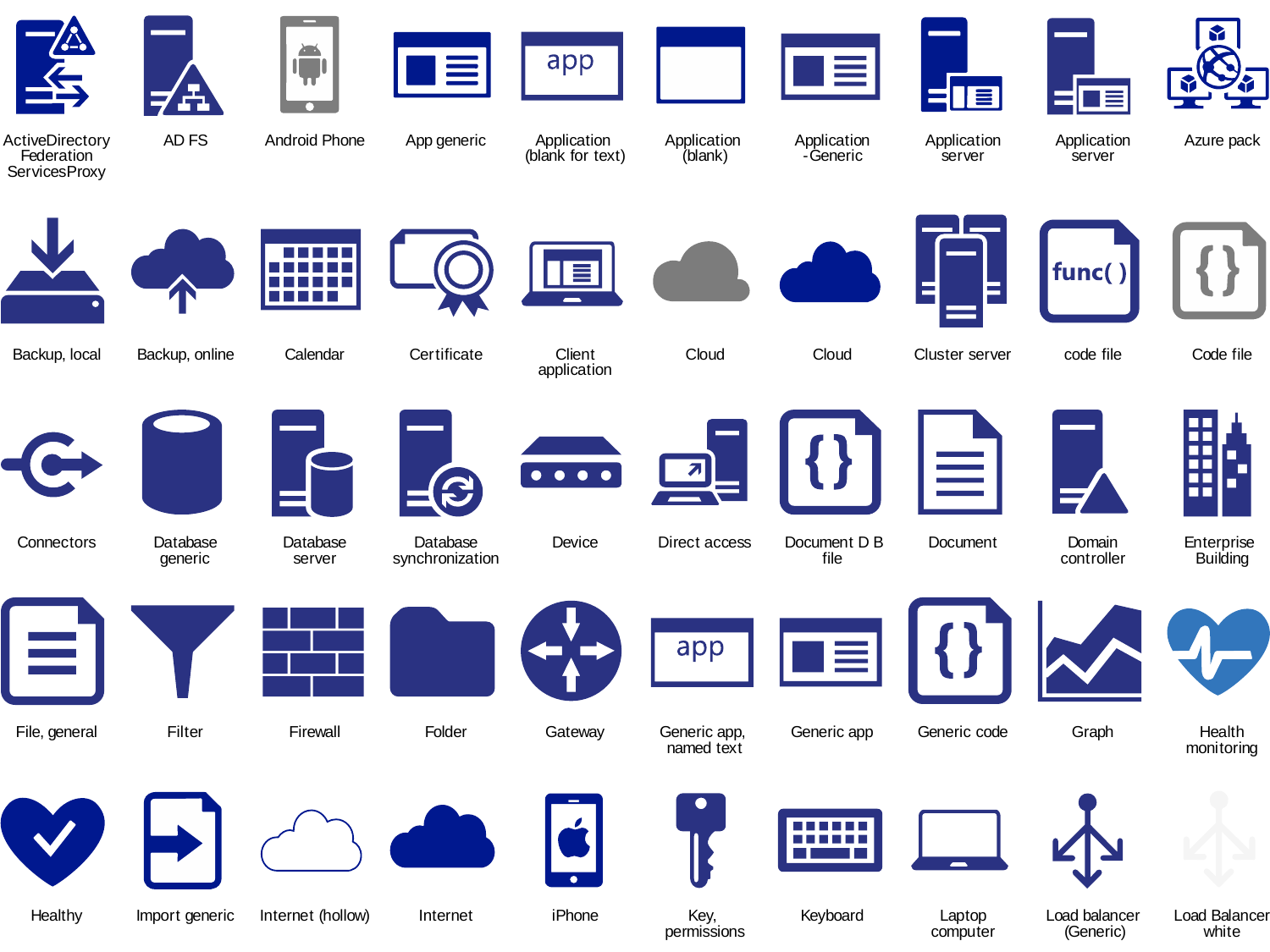

A
c
t
i
v
e
Di
r
e
c
t
o
r
y
F
e
de
r
a
t
i
o
n
S
e
r
v
i
c
e
s
Pr
o
x
y
A
D
F
S
A
n
d
r
o
i
d
P
h
o
n
e
A
p
p
g
e
n
er
i
c
A
p
p
l
i
c
a
t
i
o
n
(
b
la
n
k
f
o
r
t
e
x
t
)
A
p
p
l
i
c
a
t
i
o
n
(
b
la
n
k
)
A
p
p
l
i
c
a
t
i
o
n
-
G
e
n
er
i
c
A
p
p
l
i
c
a
t
i
o
n
s
e
r
v
e
r
A
p
p
l
i
c
a
t
i
o
n
s
e
r
v
e
r
A
z
u
r
e
p
a
c
k

B
a
c
k
u
p
,
l
o
c
a
l
B
a
c
k
u
p
,
o
n
l
i
n
e
C
a
l
e
n
d
a
r
C
e
r
t
i
f
i
c
a
t
e
C
li
e
n
t
a
p
p
l
i
c
a
t
i
o
n
C
l
ou
d
C
l
ou
d
C
l
u
s
t
e
r
s
e
r
v
e
r
c
o
d
e
f
il
e
C
o
d
e
f
il
e

C
o
n
n
e
c
t
or
s
D
a
t
a
b
a
s
e
g
e
n
er
i
c
D
a
t
a
b
a
s
e
s
e
r
v
e
r
D
a
t
a
b
a
s
e
s
y
nc
h
r
o
n
i
z
a
t
i
o
n
D
e
v
i
c
e
Di
r
e
c
t
acc
es
s
D
o
c
u
m
e
n
t
D
f
il
e
B
D
o
c
u
m
e
n
t
D
om
a
i
n
c
o
n
t
r
o
ll
e
r
E
n
t
e
r
p
r
i
s
e
B
u
i
l
d
i
n
g

F
il
e
,
g
e
n
e
r
a
l
F
i
l
t
e
r
F
i
r
e
w
a
l
l
F
o
l
de
r
G
a
t
e
w
a
y
G
e
n
er
i
c
a
p
p
,
n
a
m
e
d
t
e
x
t
G
e
n
er
i
c
a
p
p
G
e
n
er
i
c
c
o
d
e
G
r
a
p
h
H
e
a
lt
h
m
o
n
i
t
o
r
i
n
g

H
e
a
lt
h
y
I
m
p
o
r
t
g
e
n
er
i
c
I
n
t
e
r
n
e
t
(
ho
ll
o
w
)
I
n
t
e
r
n
e
t
i
P
h
o
n
e
K
e
y
,
p
e
r
m
i
s
s
i
o
n
s
K
e
y
b
o
a
r
d
L
a
p
t
o
p
c
o
m
p
u
t
e
r
L
o
a
d
b
a
la
n
c
e
r
(
G
e
n
er
i
c
)
L
o
a
d
B
a
la
n
c
e
r
w
h
i
t
e